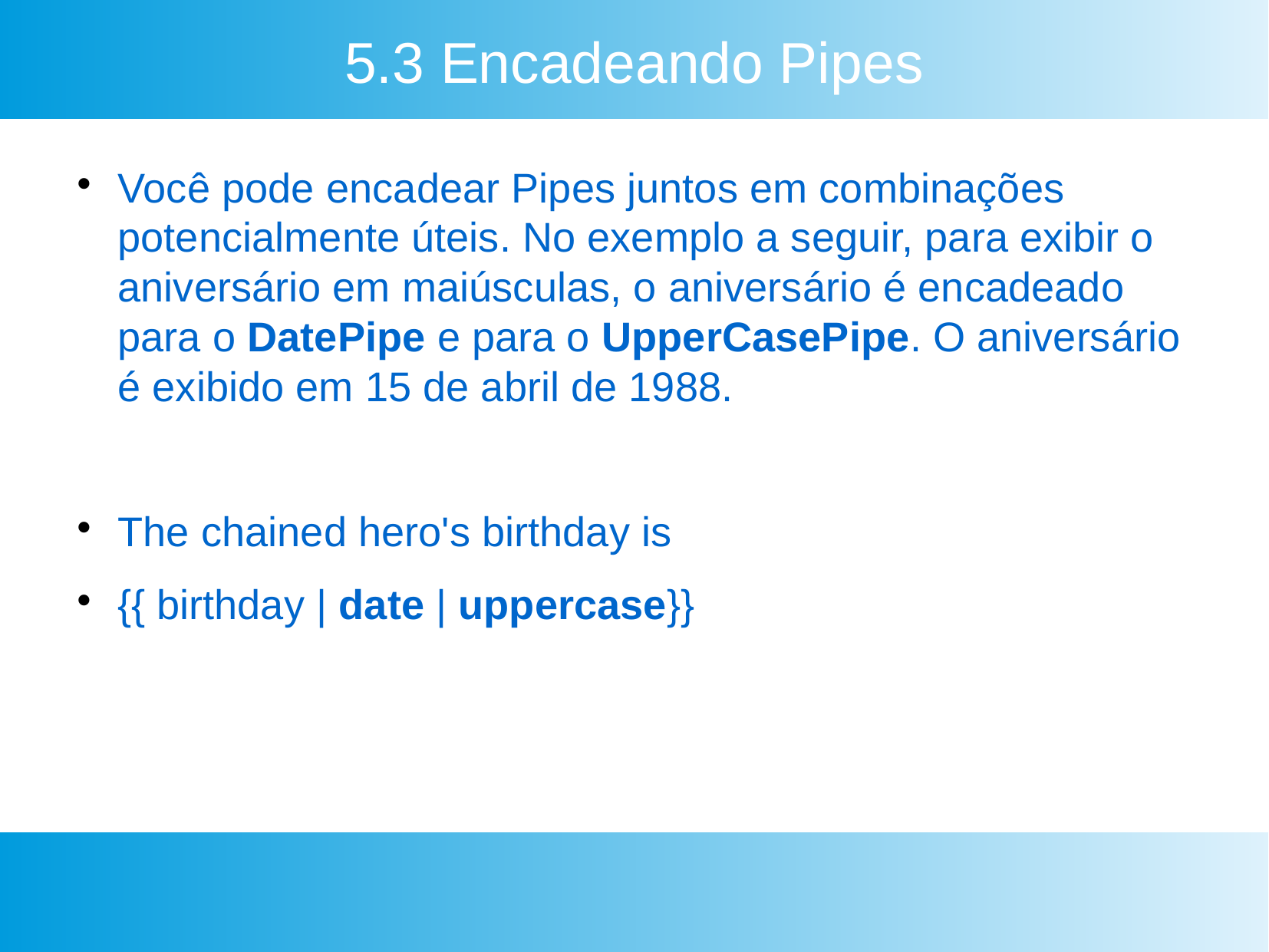

5.3 Encadeando Pipes
Você pode encadear Pipes juntos em combinações potencialmente úteis. No exemplo a seguir, para exibir o aniversário em maiúsculas, o aniversário é encadeado para o DatePipe e para o UpperCasePipe. O aniversário é exibido em 15 de abril de 1988.

The chained hero's birthday is
{{ birthday | date | uppercase}}